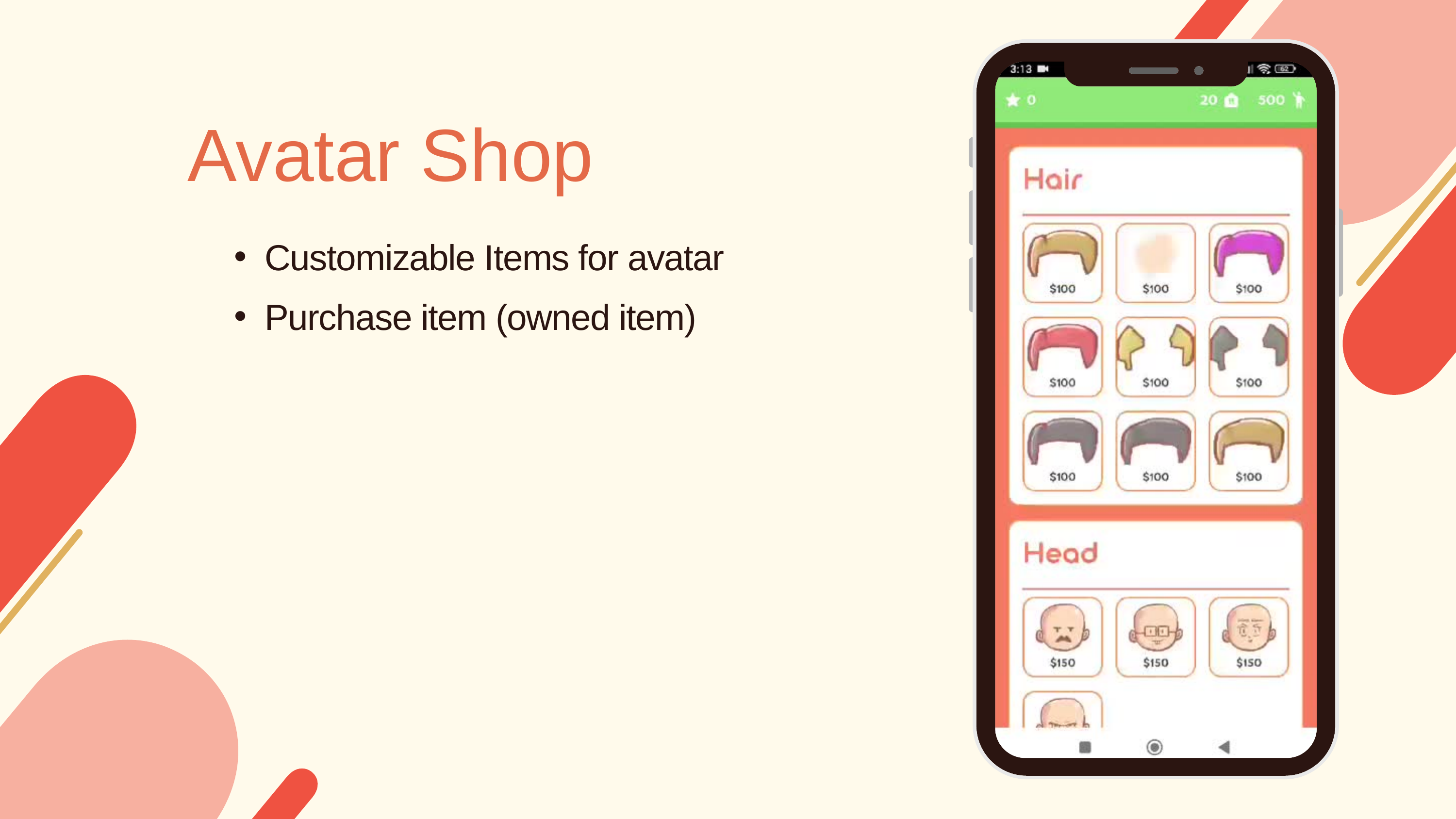

Avatar Shop
Customizable Items for avatar
Purchase item (owned item)